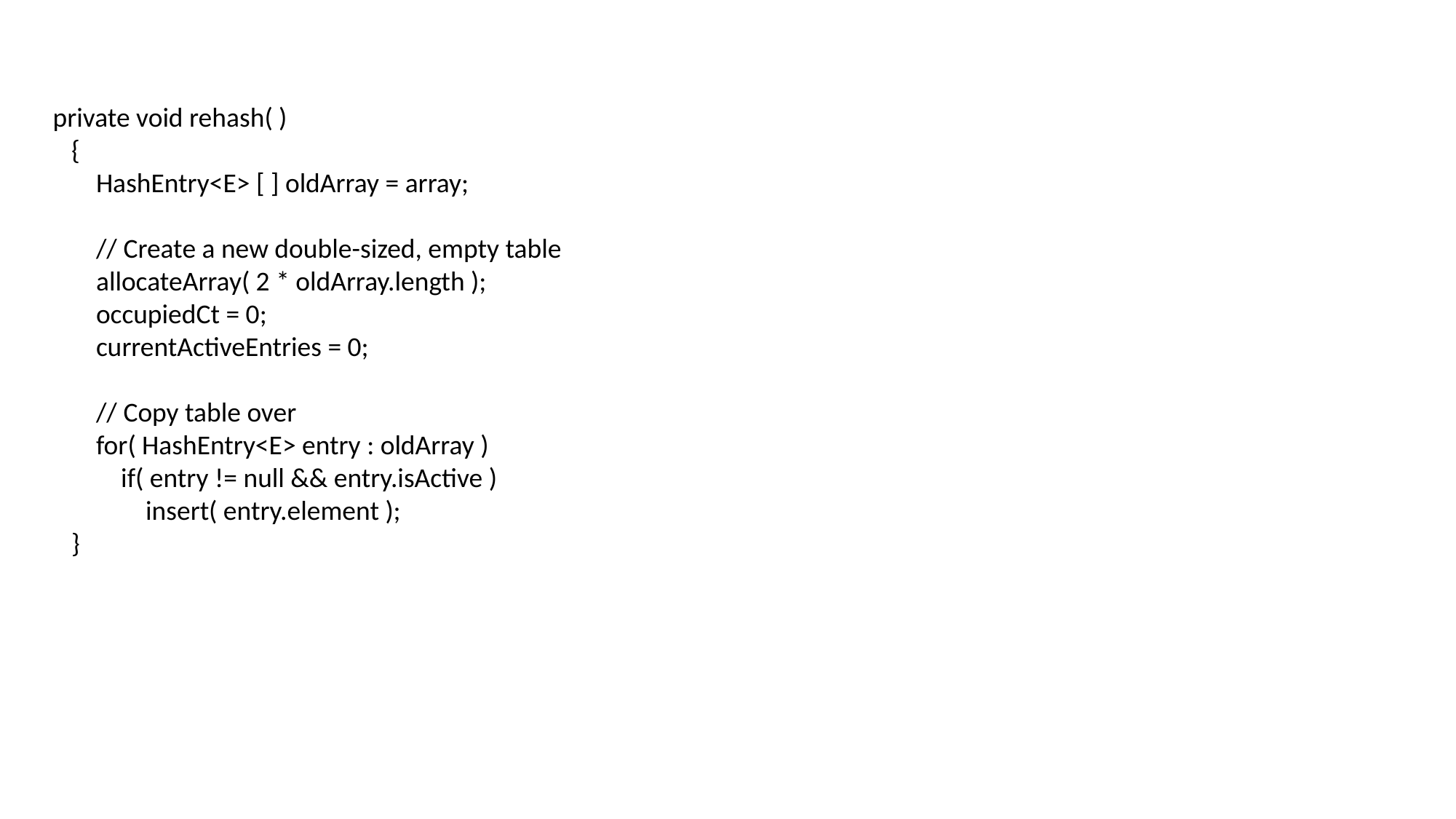

private void rehash( )
    {
        HashEntry<E> [ ] oldArray = array;

        // Create a new double-sized, empty table
        allocateArray( 2 * oldArray.length );
        occupiedCt = 0;
        currentActiveEntries = 0;

        // Copy table over
        for( HashEntry<E> entry : oldArray )
            if( entry != null && entry.isActive )
                insert( entry.element );
    }